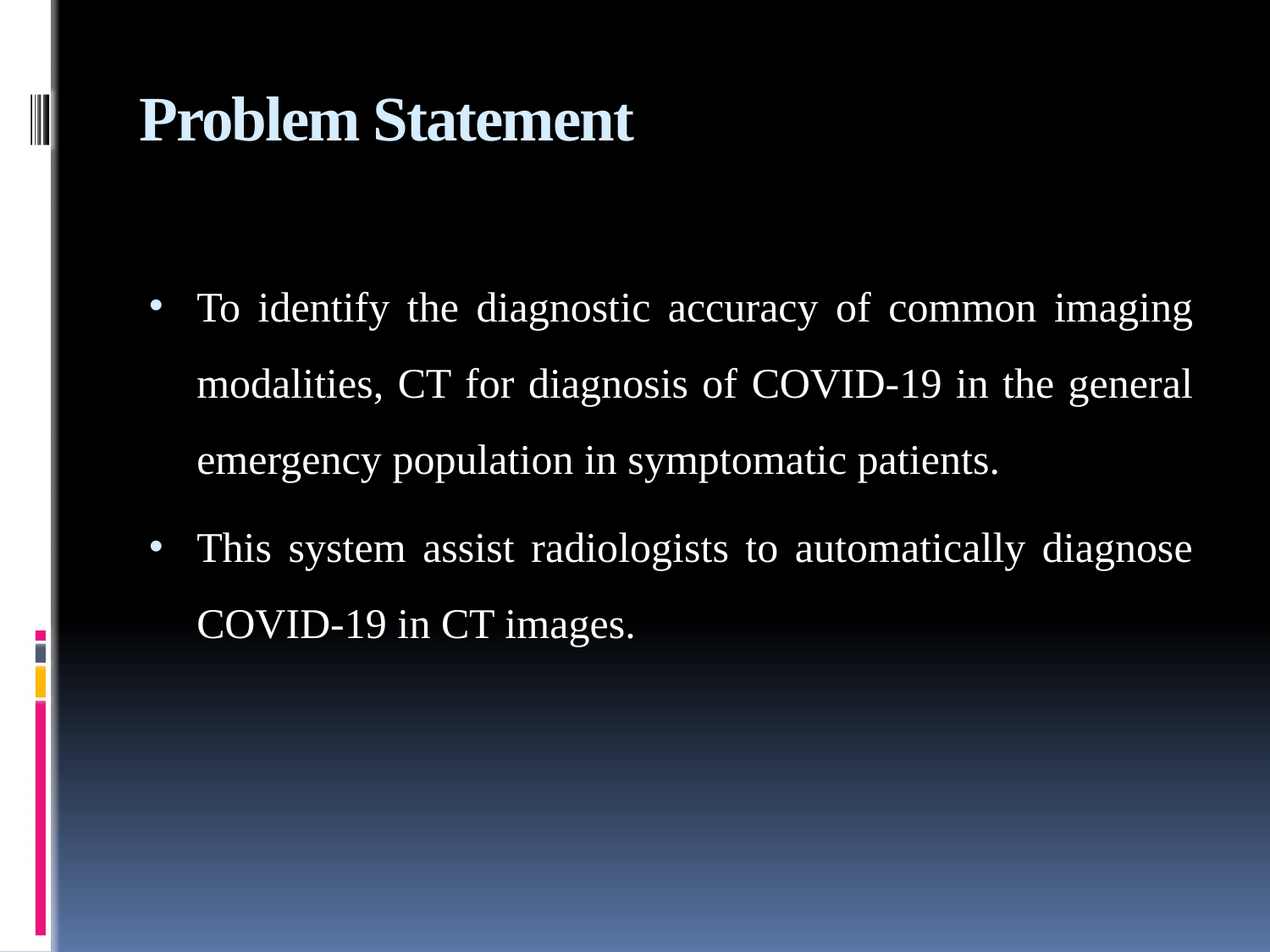

# Problem Statement
To identify the diagnostic accuracy of common imaging modalities, CT for diagnosis of COVID-19 in the general emergency population in symptomatic patients.
This system assist radiologists to automatically diagnose COVID-19 in CT images.